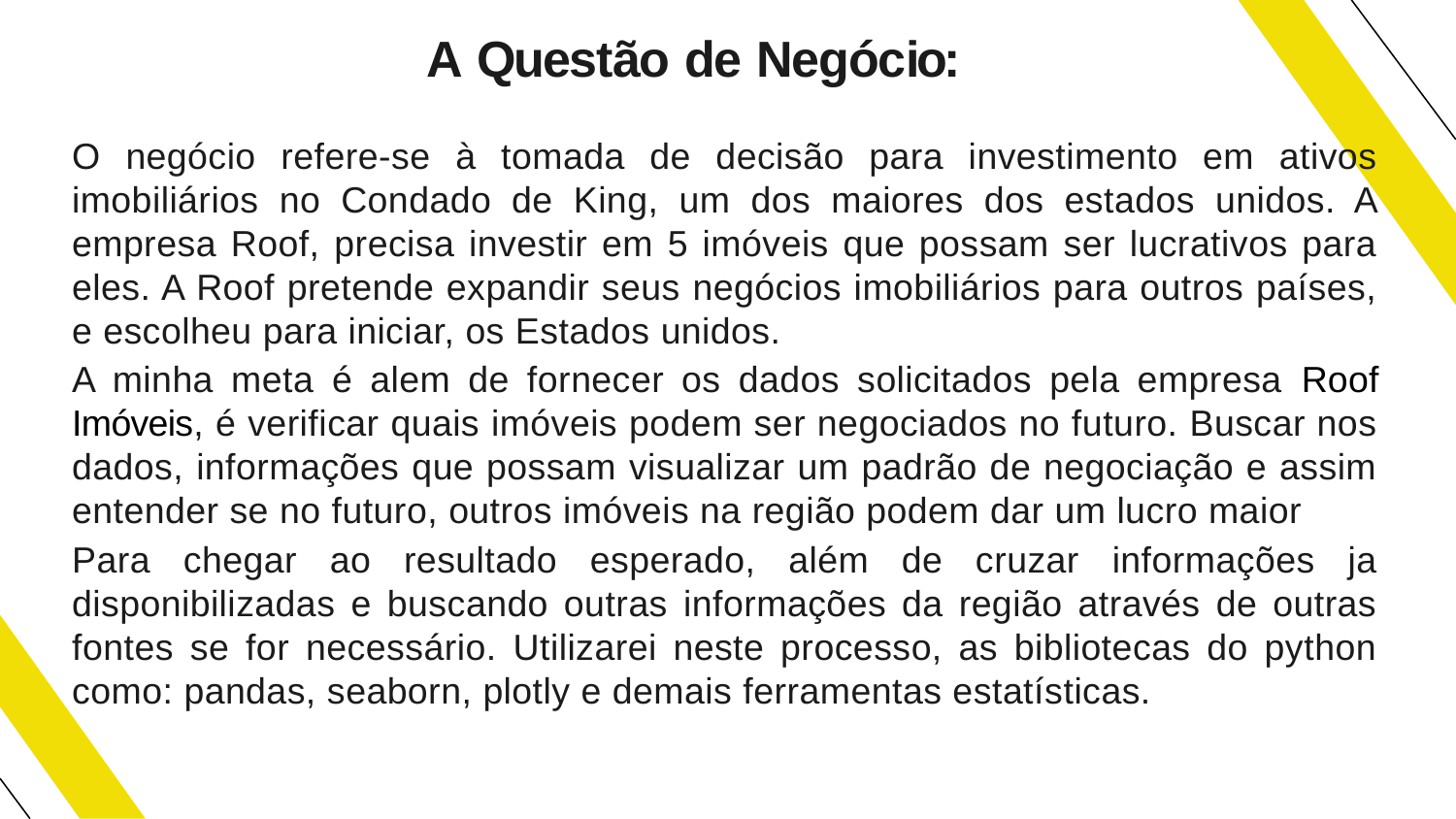

# A Questão de Negócio:
O negócio refere-se à tomada de decisão para investimento em ativos imobiliários no Condado de King, um dos maiores dos estados unidos. A empresa Roof, precisa investir em 5 imóveis que possam ser lucrativos para eles. A Roof pretende expandir seus negócios imobiliários para outros países, e escolheu para iniciar, os Estados unidos.
A minha meta é alem de fornecer os dados solicitados pela empresa Roof Imóveis, é verificar quais imóveis podem ser negociados no futuro. Buscar nos dados, informações que possam visualizar um padrão de negociação e assim entender se no futuro, outros imóveis na região podem dar um lucro maior
Para chegar ao resultado esperado, além de cruzar informações ja disponibilizadas e buscando outras informações da região através de outras fontes se for necessário. Utilizarei neste processo, as bibliotecas do python como: pandas, seaborn, plotly e demais ferramentas estatísticas.